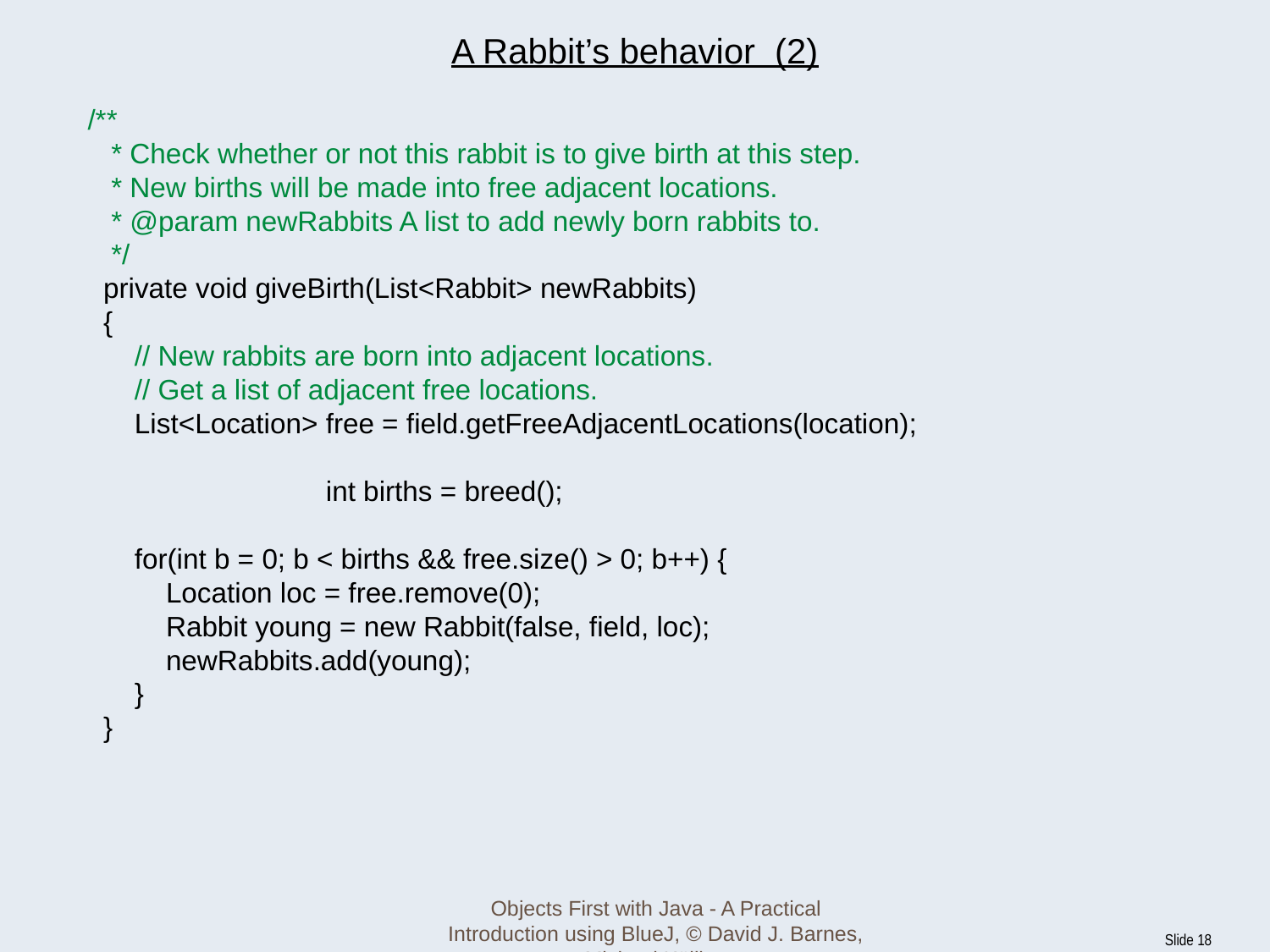

# A Rabbit’s behavior  (2)
  /**
     * Check whether or not this rabbit is to give birth at this step.
     * New births will be made into free adjacent locations.
     * @param newRabbits A list to add newly born rabbits to.
     */
    private void giveBirth(List<Rabbit> newRabbits)
    {
        // New rabbits are born into adjacent locations.
        // Get a list of adjacent free locations.
        List<Location> free = field.getFreeAdjacentLocations(location);

		int births = breed();

        for(int b = 0; b < births && free.size() > 0; b++) {
            Location loc = free.remove(0);
            Rabbit young = new Rabbit(false, field, loc);
            newRabbits.add(young);
        }
    }

Objects First with Java - A Practical Introduction using BlueJ, © David J. Barnes, Michael Kölling